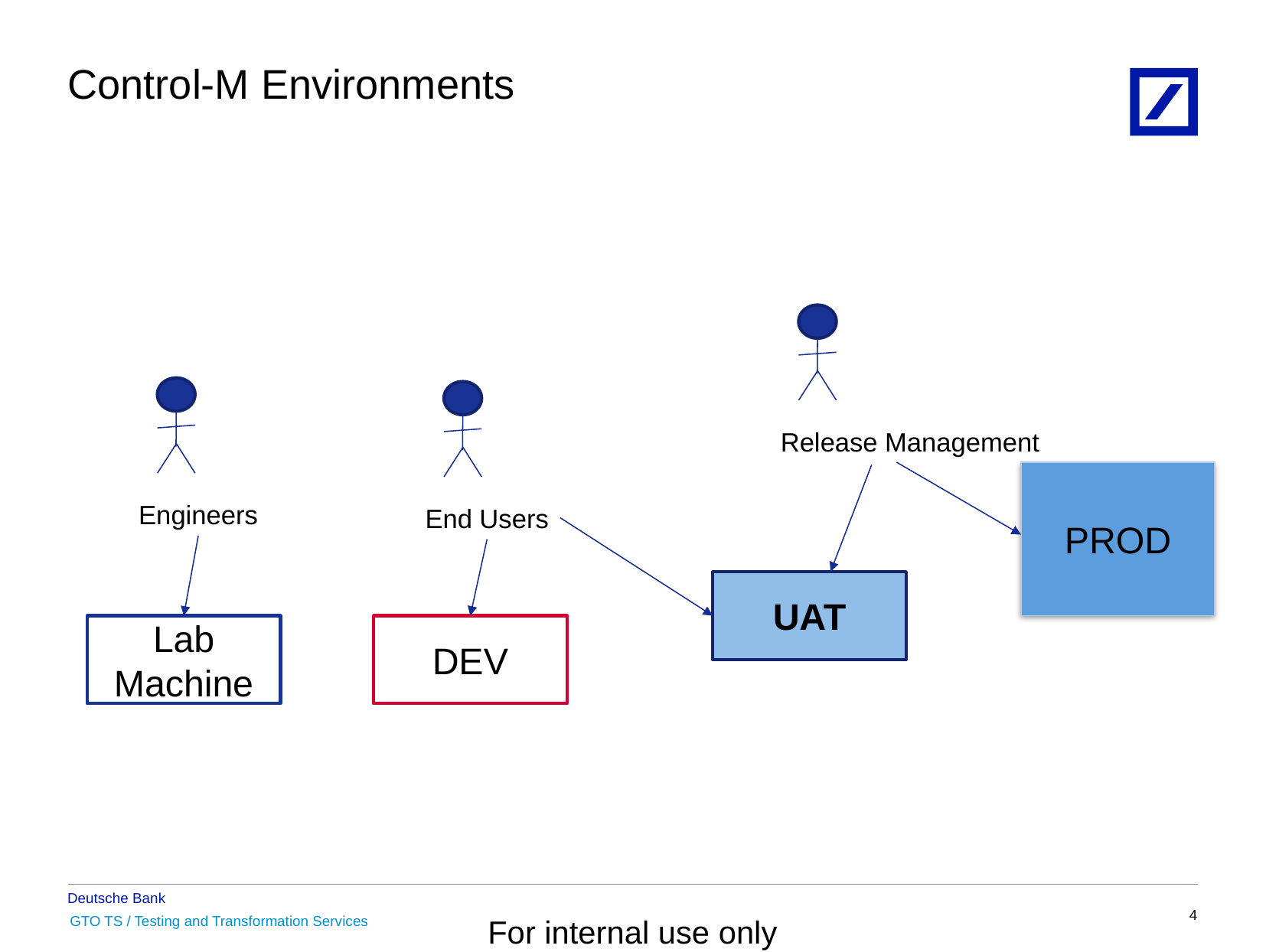

# Control-M Environments

Release Management

Engineers

End Users
PROD
UAT
Lab Machine
DEV
4